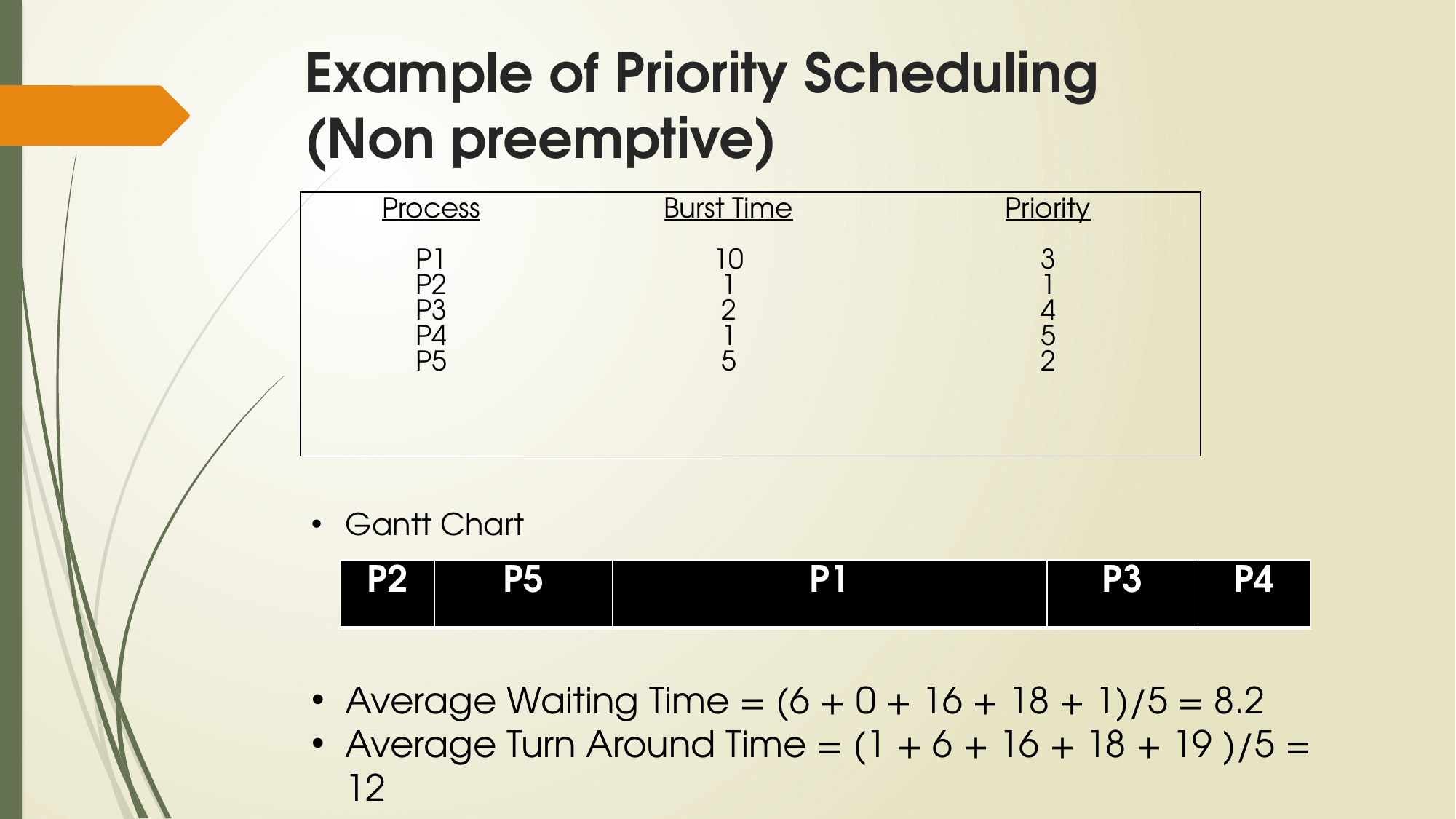

# Example of Priority Scheduling (Non preemptive)
| Process P1 P2 P3 P4 P5 | Burst Time 10 1 2 1 5 | Priority 3 1 4 5 2 |
| --- | --- | --- |
Gantt Chart

| P2 | P5 | P1 | P3 | P4 |
| --- | --- | --- | --- | --- |
Average Waiting Time = (6 + 0 + 16 + 18 + 1)/5 = 8.2
Average Turn Around Time = (1 + 6 + 16 + 18 + 19 )/5 = 12